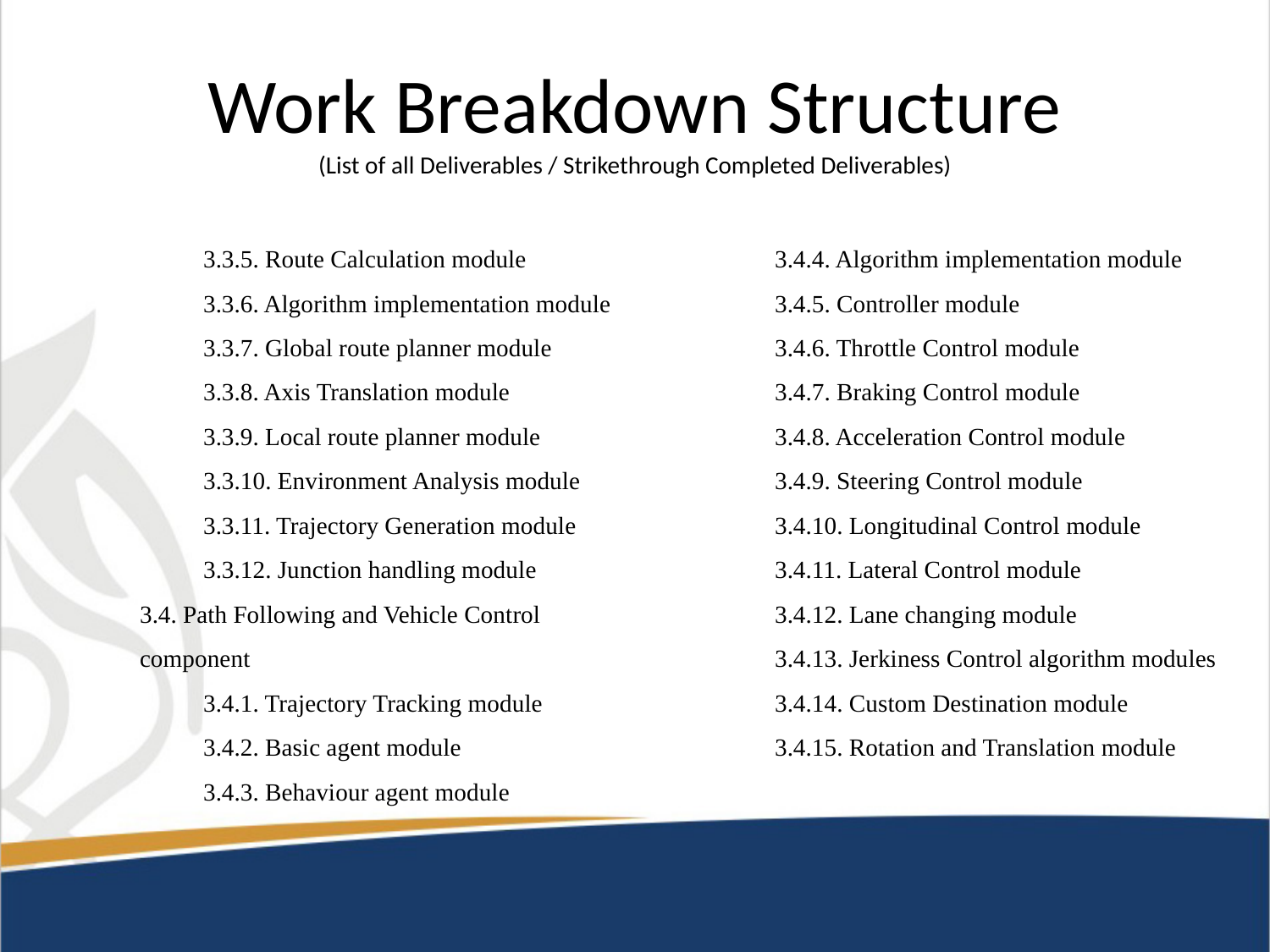

# Work Breakdown Structure (List of all Deliverables / Strikethrough Completed Deliverables)
3.3.5. Route Calculation module
3.3.6. Algorithm implementation module
3.3.7. Global route planner module
3.3.8. Axis Translation module
3.3.9. Local route planner module
3.3.10. Environment Analysis module
3.3.11. Trajectory Generation module
3.3.12. Junction handling module
3.4. Path Following and Vehicle Control component
3.4.1. Trajectory Tracking module
3.4.2. Basic agent module
3.4.3. Behaviour agent module

3.4.4. Algorithm implementation module
3.4.5. Controller module
3.4.6. Throttle Control module
3.4.7. Braking Control module
3.4.8. Acceleration Control module
3.4.9. Steering Control module
3.4.10. Longitudinal Control module
3.4.11. Lateral Control module
3.4.12. Lane changing module
3.4.13. Jerkiness Control algorithm modules
3.4.14. Custom Destination module
3.4.15. Rotation and Translation module